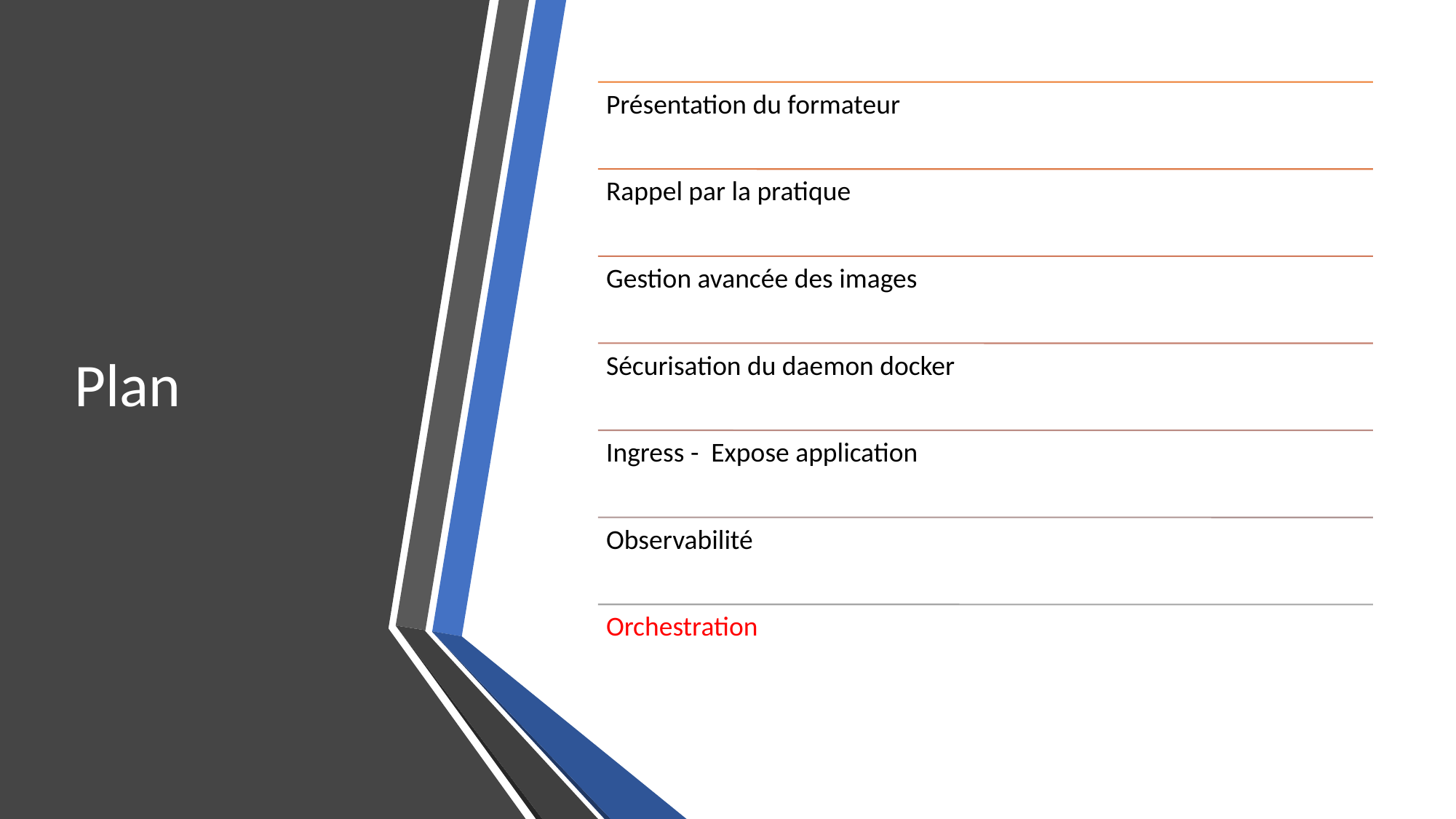

# Plan
Présentation du formateur
Rappel par la pratique
Gestion avancée des images
Sécurisation du daemon docker
Ingress -  Expose application
Observabilité
Orchestration